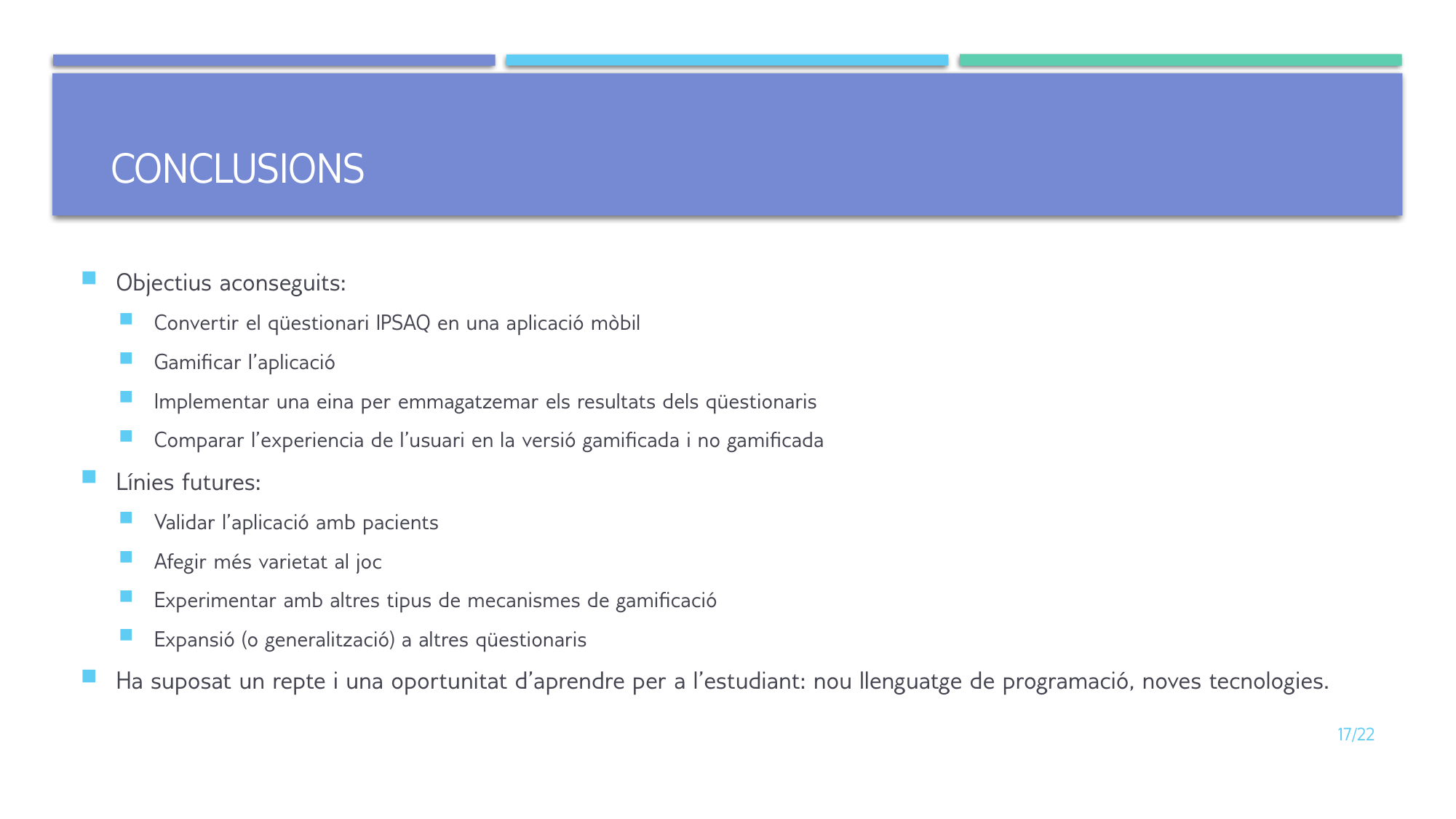

# Conclusions
Objectius aconseguits:
Convertir el qüestionari IPSAQ en una aplicació mòbil
Gamificar l’aplicació
Implementar una eina per emmagatzemar els resultats dels qüestionaris
Comparar l’experiencia de l’usuari en la versió gamificada i no gamificada
Línies futures:
Validar l’aplicació amb pacients
Afegir més varietat al joc
Experimentar amb altres tipus de mecanismes de gamificació
Expansió (o generalització) a altres qüestionaris
Ha suposat un repte i una oportunitat d’aprendre per a l’estudiant: nou llenguatge de programació, noves tecnologies.
17/22